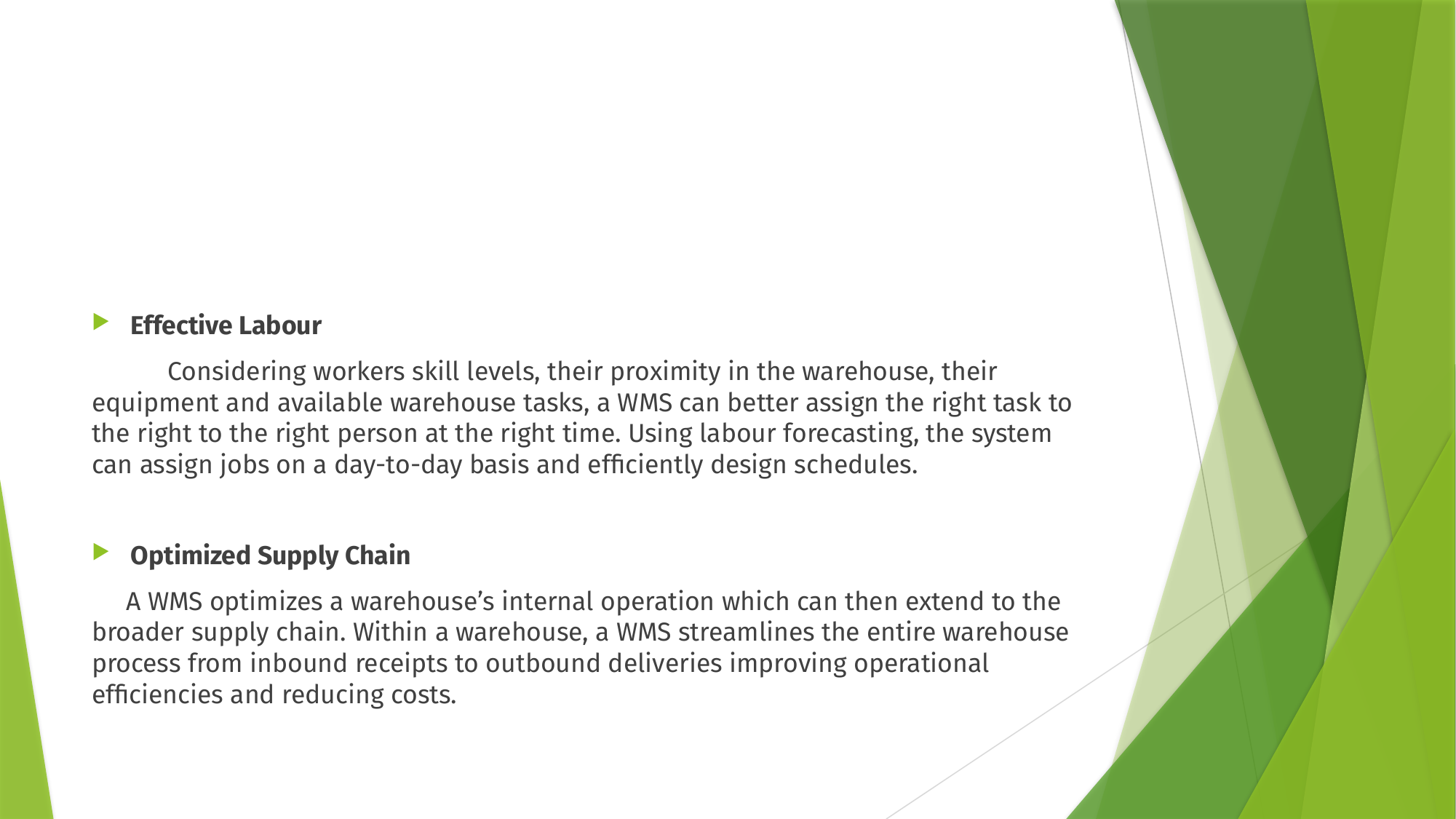

#

Effective Labour
           Considering workers skill levels, their proximity in the warehouse, their equipment and available warehouse tasks, a WMS can better assign the right task to the right to the right person at the right time. Using labour forecasting, the system can assign jobs on a day-to-day basis and efficiently design schedules.

Optimized Supply Chain
     A WMS optimizes a warehouse’s internal operation which can then extend to the broader supply chain. Within a warehouse, a WMS streamlines the entire warehouse process from inbound receipts to outbound deliveries improving operational efficiencies and reducing costs.